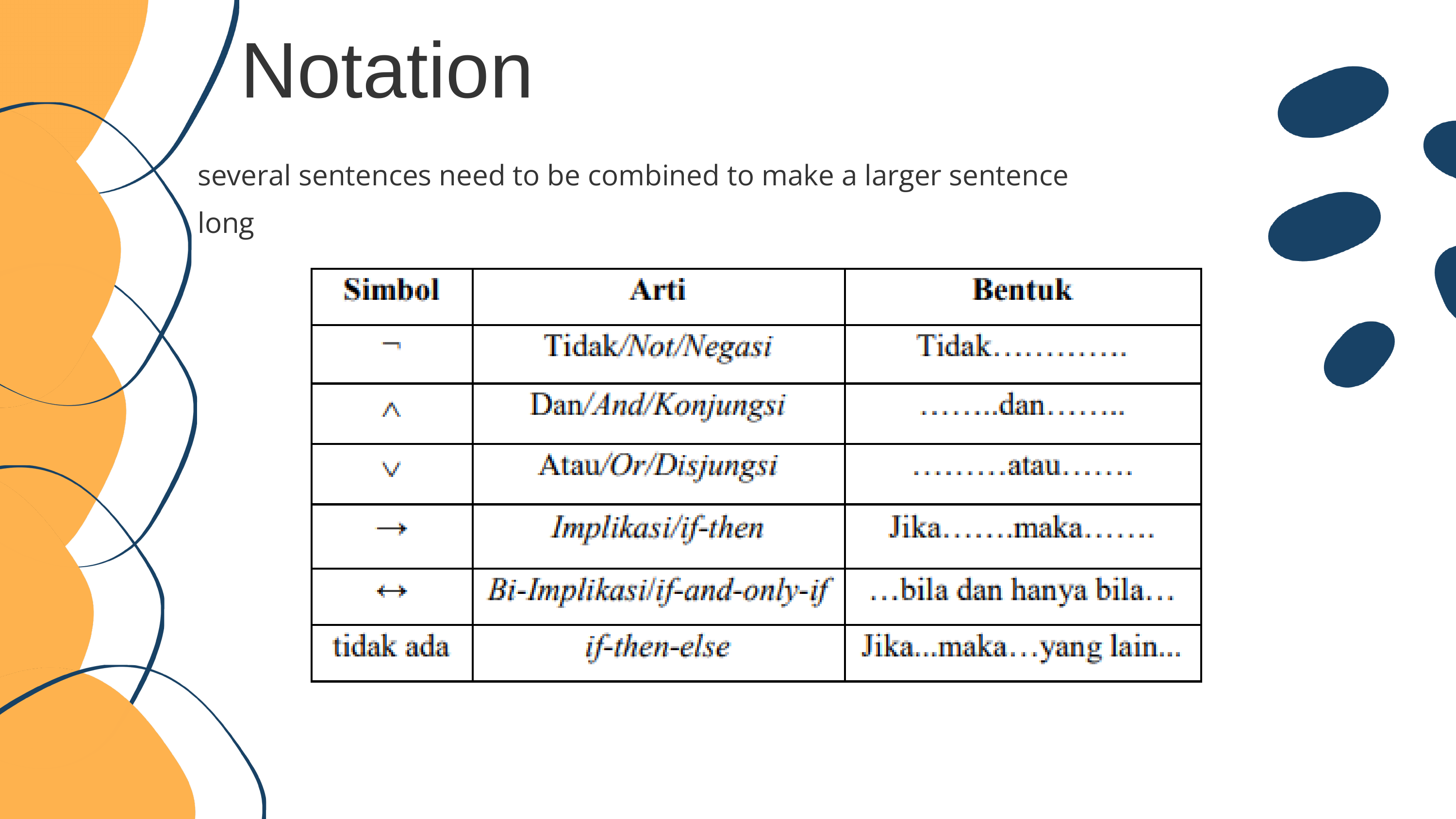

Notation

several sentences need to be combined to make a larger sentence
long